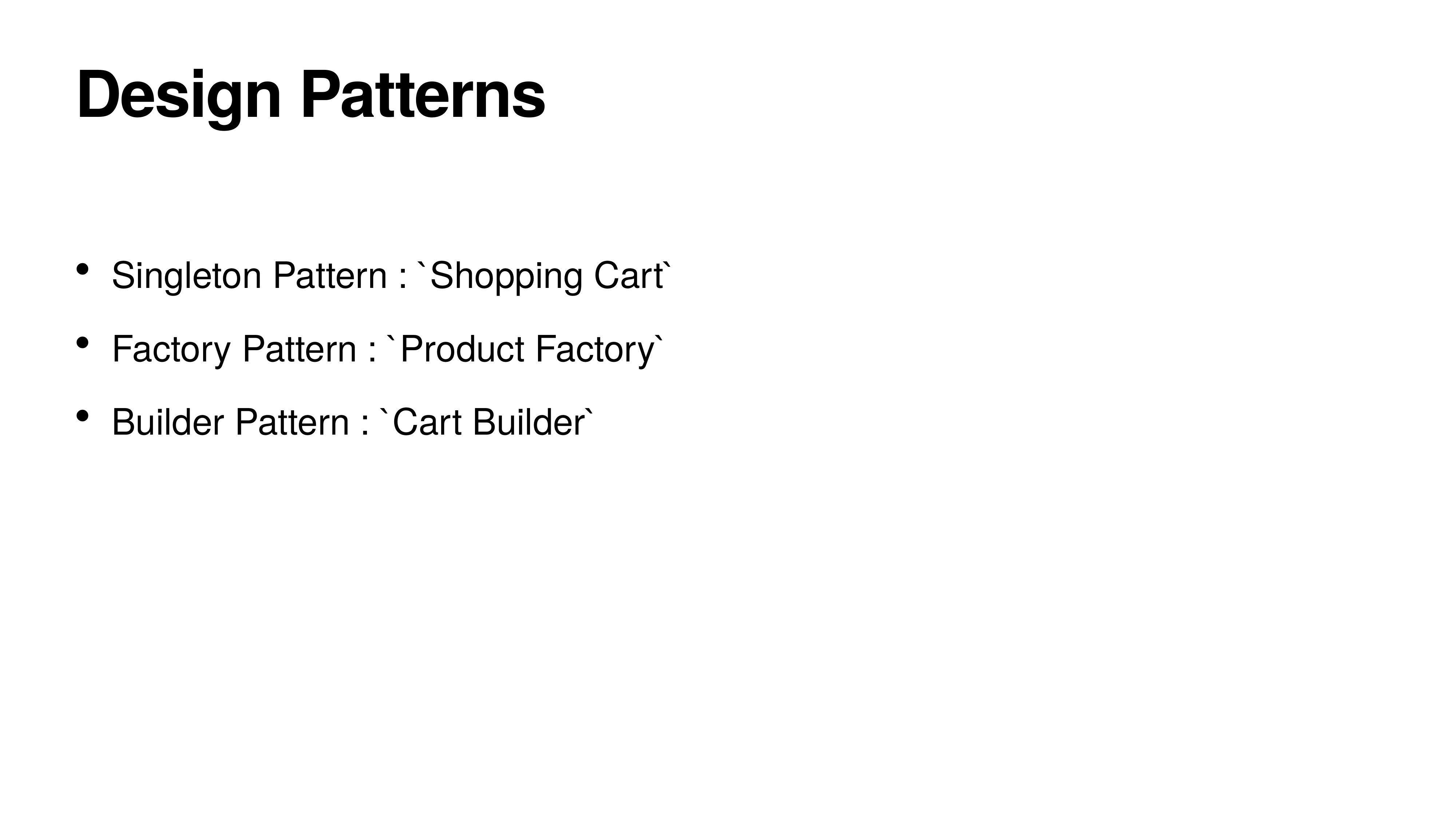

# Design Patterns
Singleton Pattern : `Shopping Cart`
Factory Pattern : `Product Factory`
Builder Pattern : `Cart Builder`